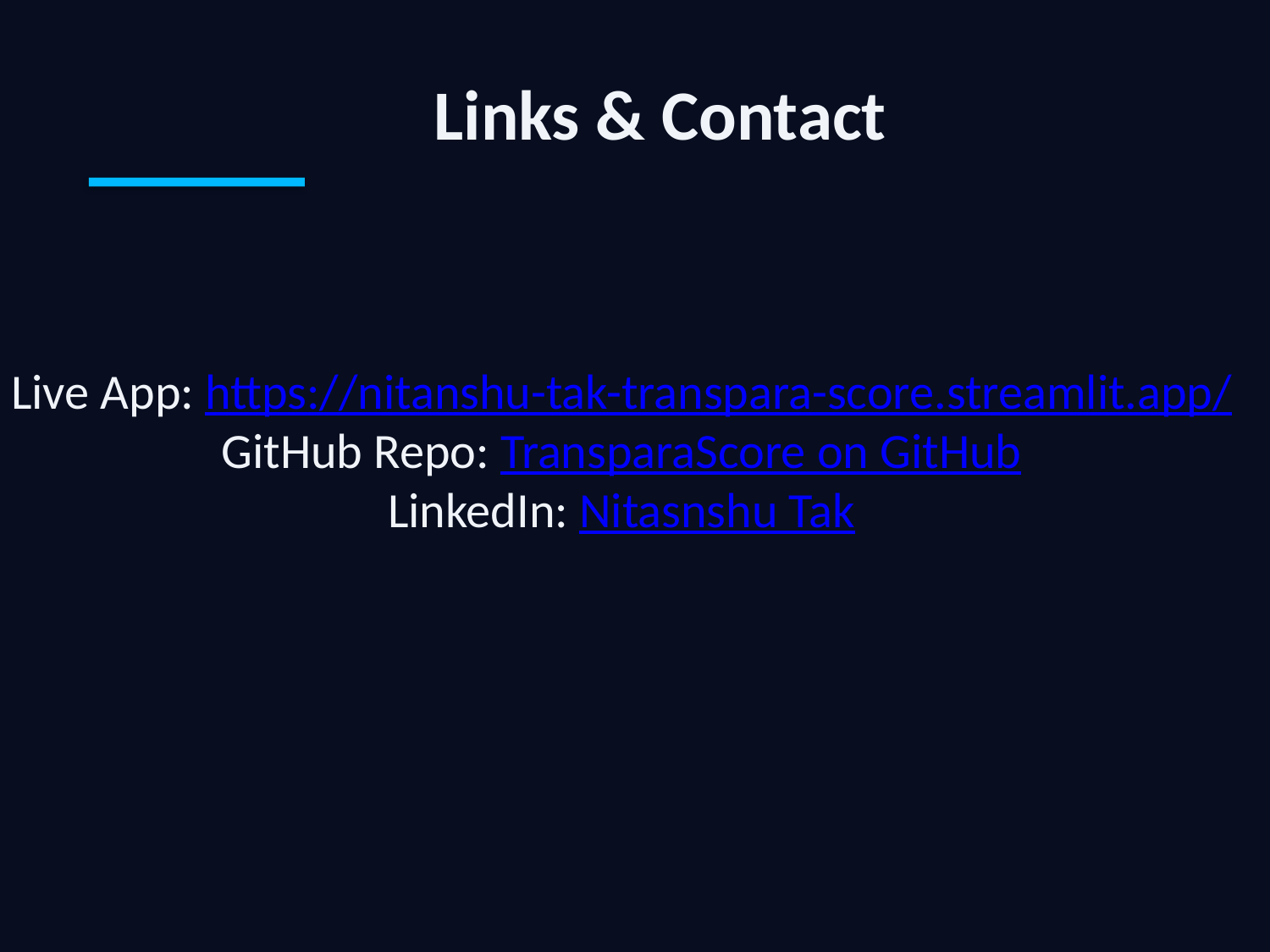

Links & Contact

Live App: https://nitanshu-tak-transpara-score.streamlit.app/
GitHub Repo: TransparaScore on GitHub
LinkedIn: Nitasnshu Tak